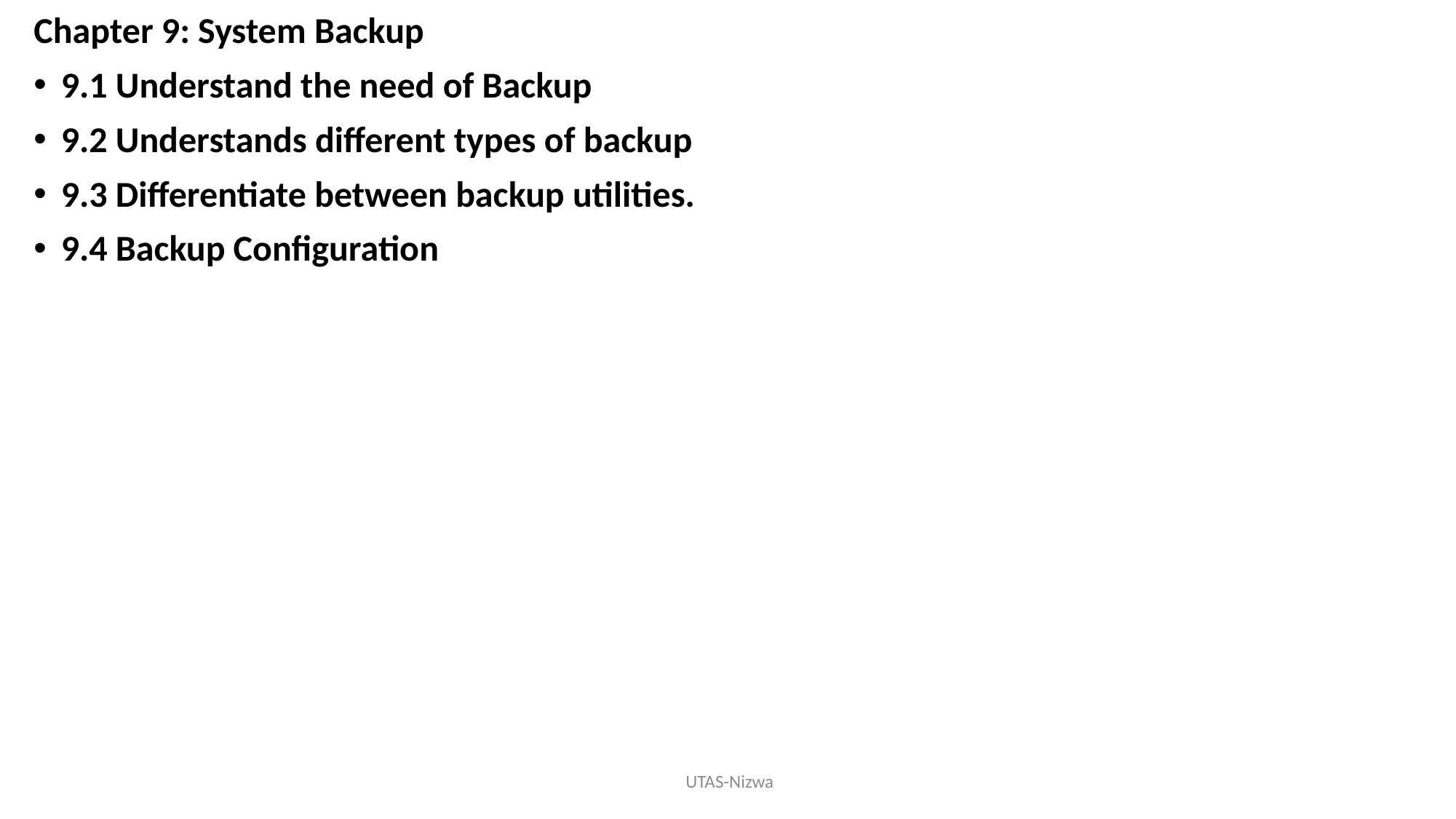

Chapter 9: System Backup
9.1 Understand the need of Backup
9.2 Understands different types of backup
9.3 Differentiate between backup utilities.
9.4 Backup Configuration
 UTAS-Nizwa